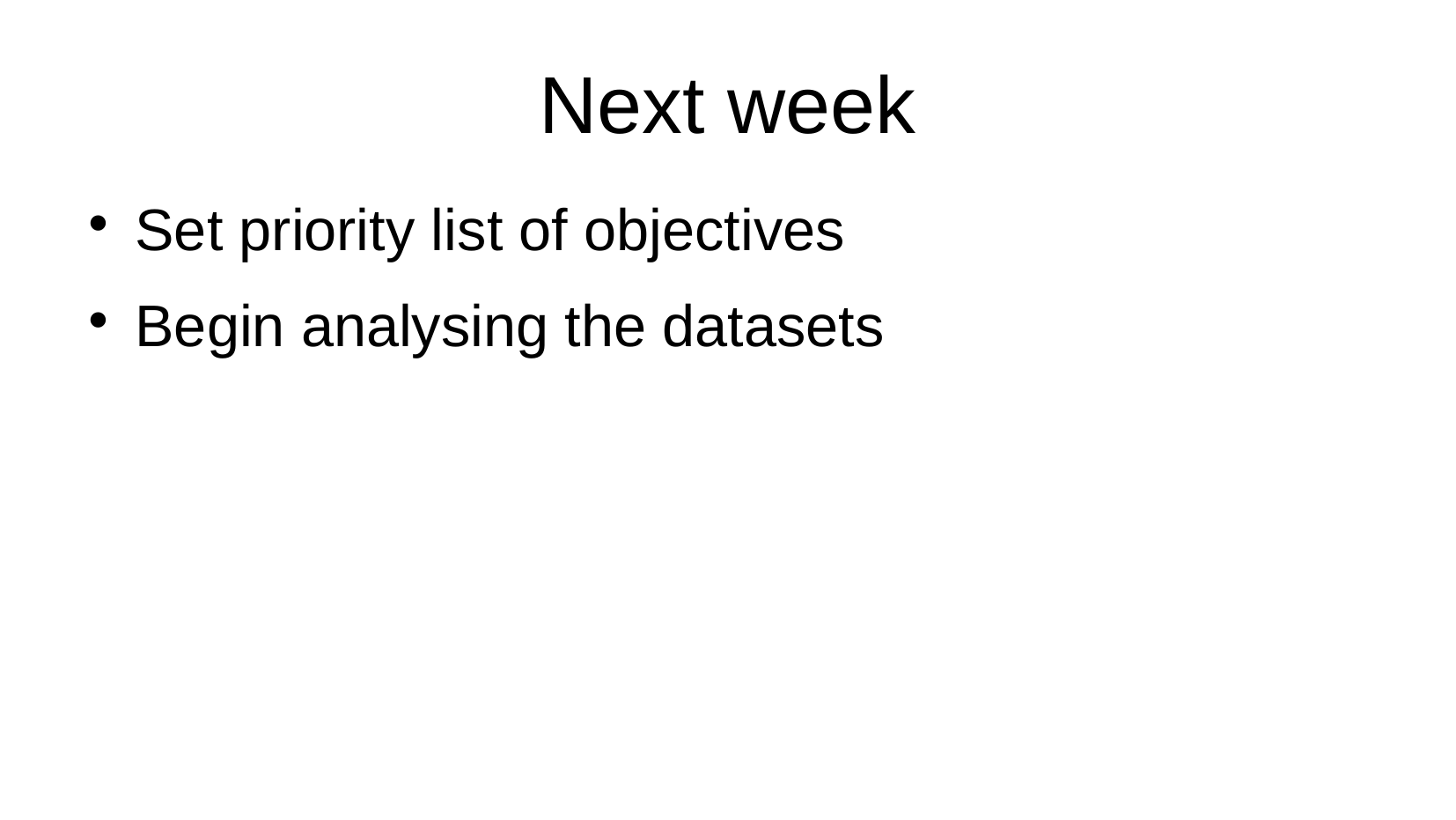

# Next week
Set priority list of objectives
Begin analysing the datasets